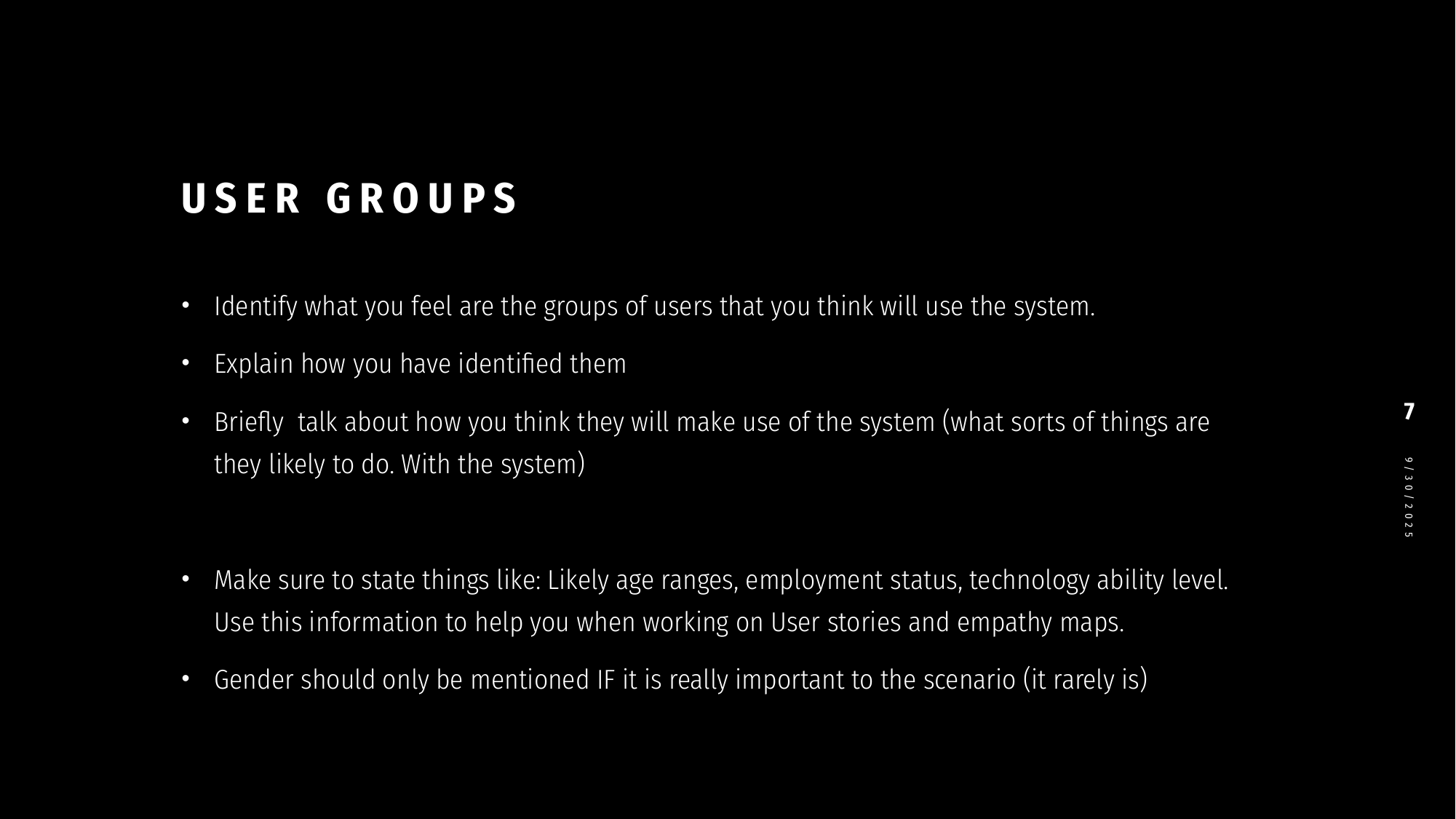

# User groups

Identify what you feel are the groups of users that you think will use the system.
Explain how you have identified them
Briefly  talk about how you think they will make use of the system (what sorts of things are they likely to do. With the system)

Make sure to state things like: Likely age ranges, employment status, technology ability level.  Use this information to help you when working on User stories and empathy maps.
Gender should only be mentioned IF it is really important to the scenario (it rarely is)
7
9/30/2025